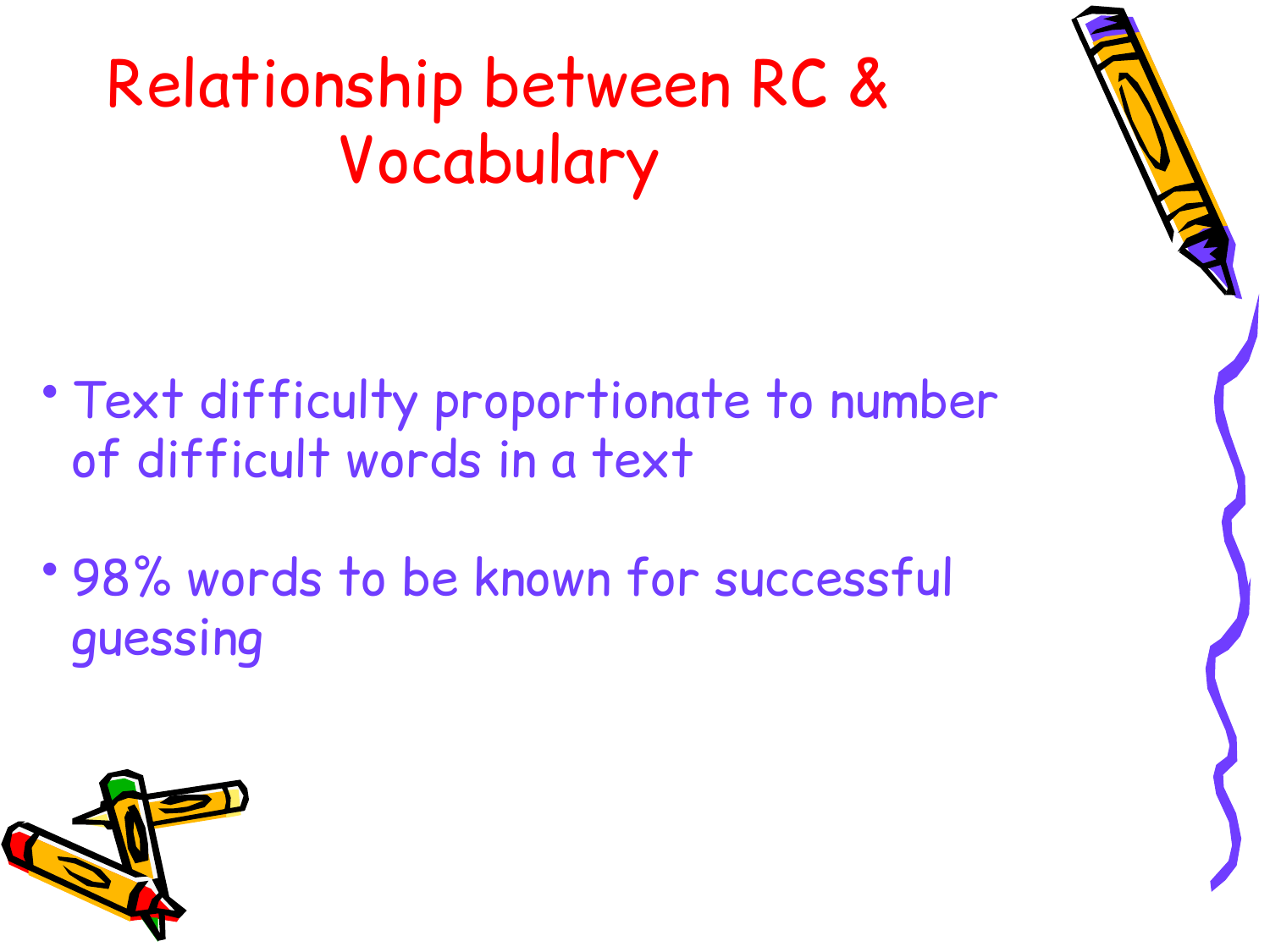

# Relationship between RC & Vocabulary

Text difficulty proportionate to number
  of difficult words in a text

98% words to be known for successful
  guessing